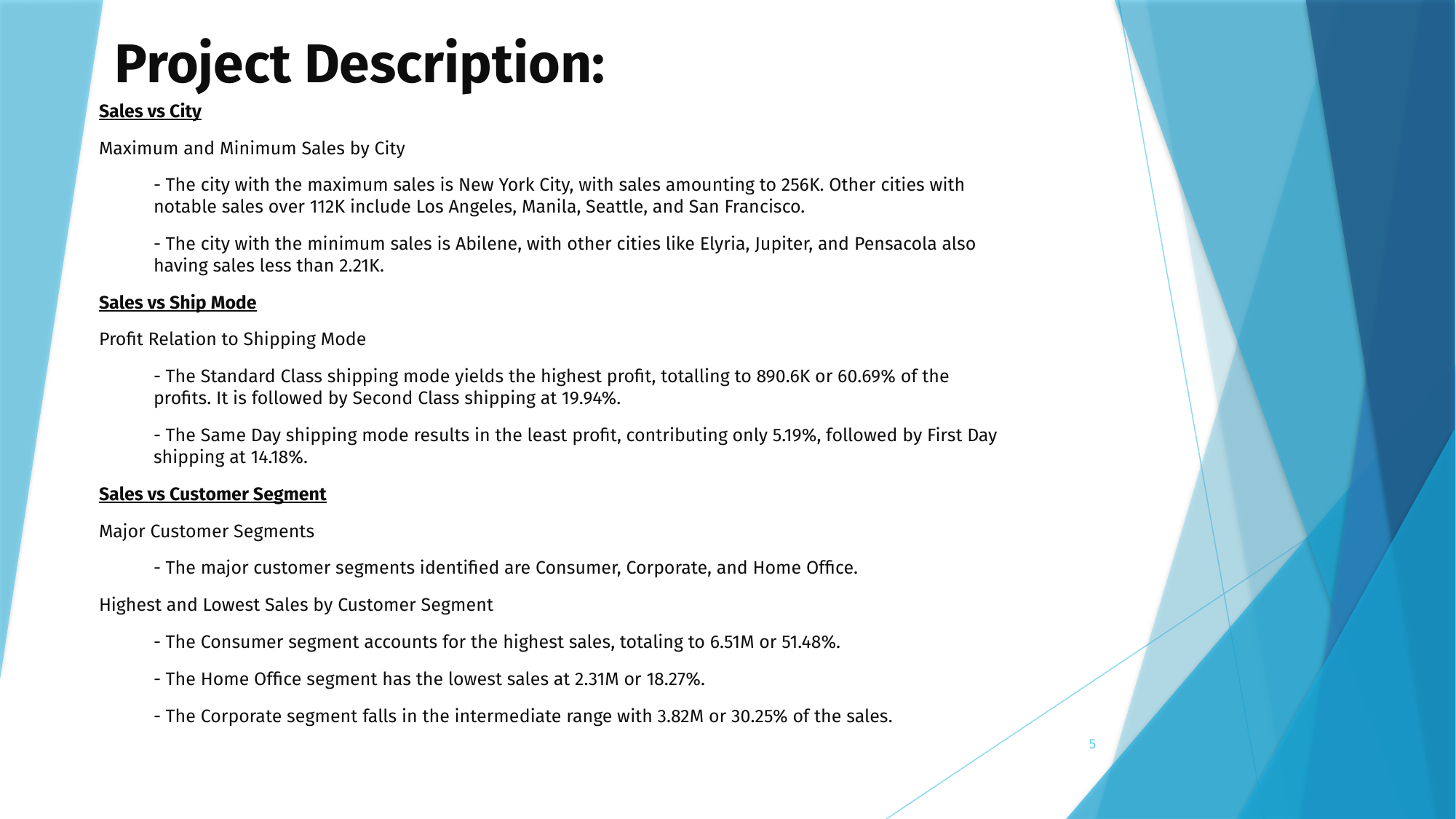

# Project Description:
Sales vs City
Maximum and Minimum Sales by City
- The city with the maximum sales is New York City, with sales amounting to 256K. Other cities with notable sales over 112K include Los Angeles, Manila, Seattle, and San Francisco.
- The city with the minimum sales is Abilene, with other cities like Elyria, Jupiter, and Pensacola also having sales less than 2.21K.
Sales vs Ship Mode
Profit Relation to Shipping Mode
- The Standard Class shipping mode yields the highest profit, totalling to 890.6K or 60.69% of the profits. It is followed by Second Class shipping at 19.94%.
- The Same Day shipping mode results in the least profit, contributing only 5.19%, followed by First Day shipping at 14.18%.
Sales vs Customer Segment
Major Customer Segments
- The major customer segments identified are Consumer, Corporate, and Home Office.
Highest and Lowest Sales by Customer Segment
- The Consumer segment accounts for the highest sales, totaling to 6.51M or 51.48%.
- The Home Office segment has the lowest sales at 2.31M or 18.27%.
- The Corporate segment falls in the intermediate range with 3.82M or 30.25% of the sales.
5